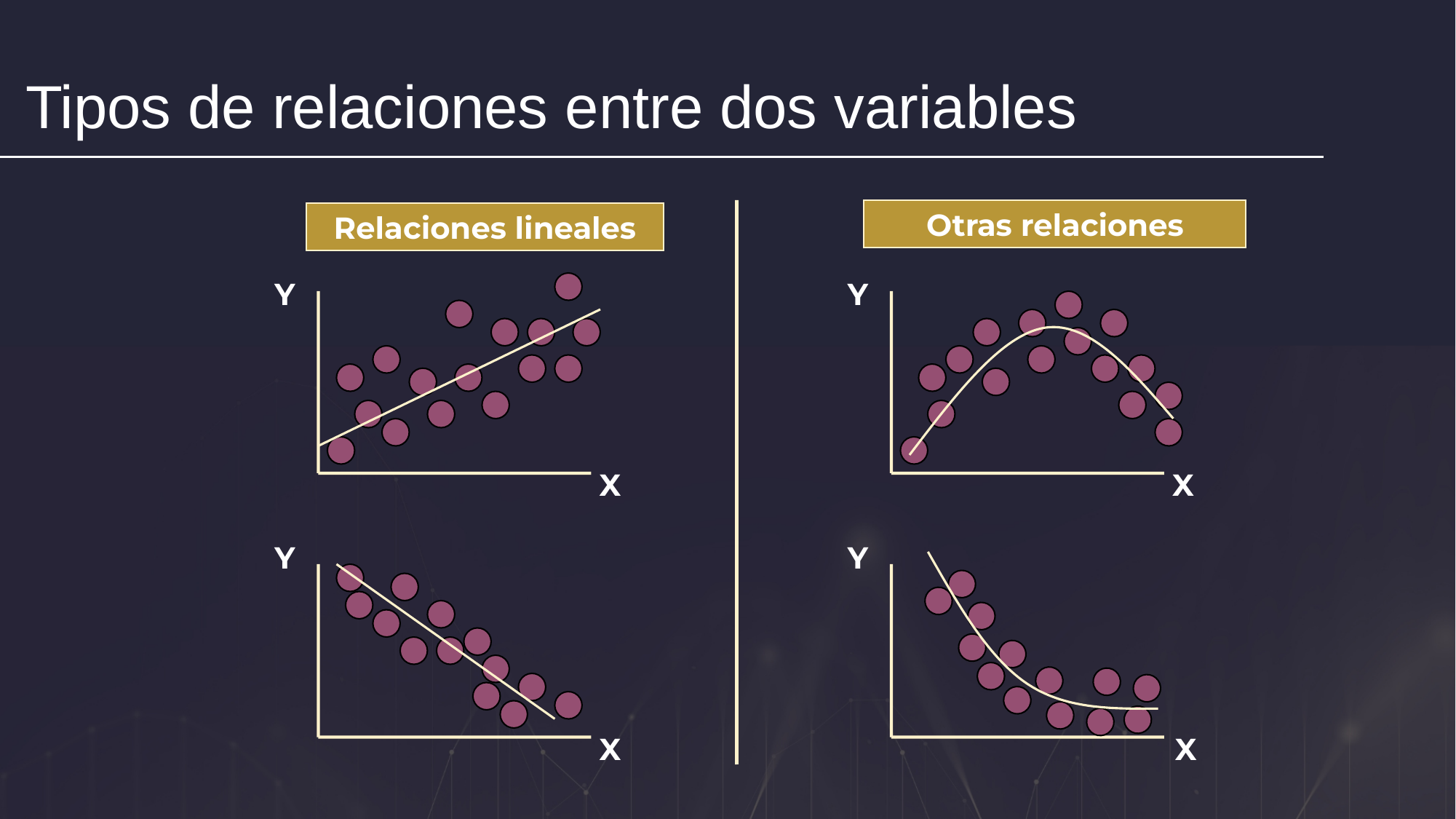

Tipos de relaciones entre dos variables

Otras relaciones
Relaciones lineales
Y
Y

X
X

Y
Y

X
X